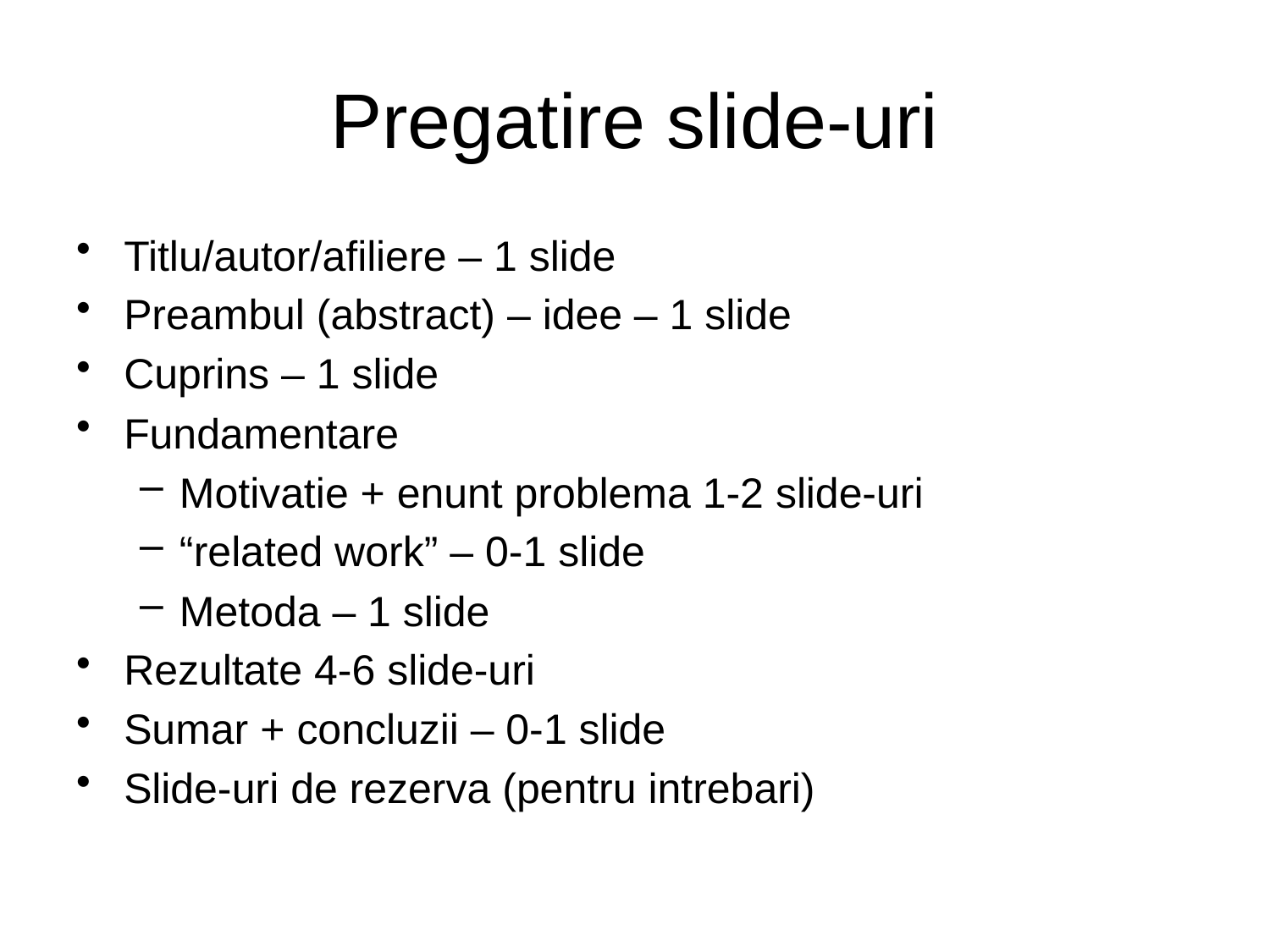

# Pregatire slide-uri
Titlu/autor/afiliere – 1 slide
Preambul (abstract) – idee – 1 slide
Cuprins – 1 slide
Fundamentare
Motivatie + enunt problema 1-2 slide-uri
“related work” – 0-1 slide
Metoda – 1 slide
Rezultate 4-6 slide-uri
Sumar + concluzii – 0-1 slide
Slide-uri de rezerva (pentru intrebari)